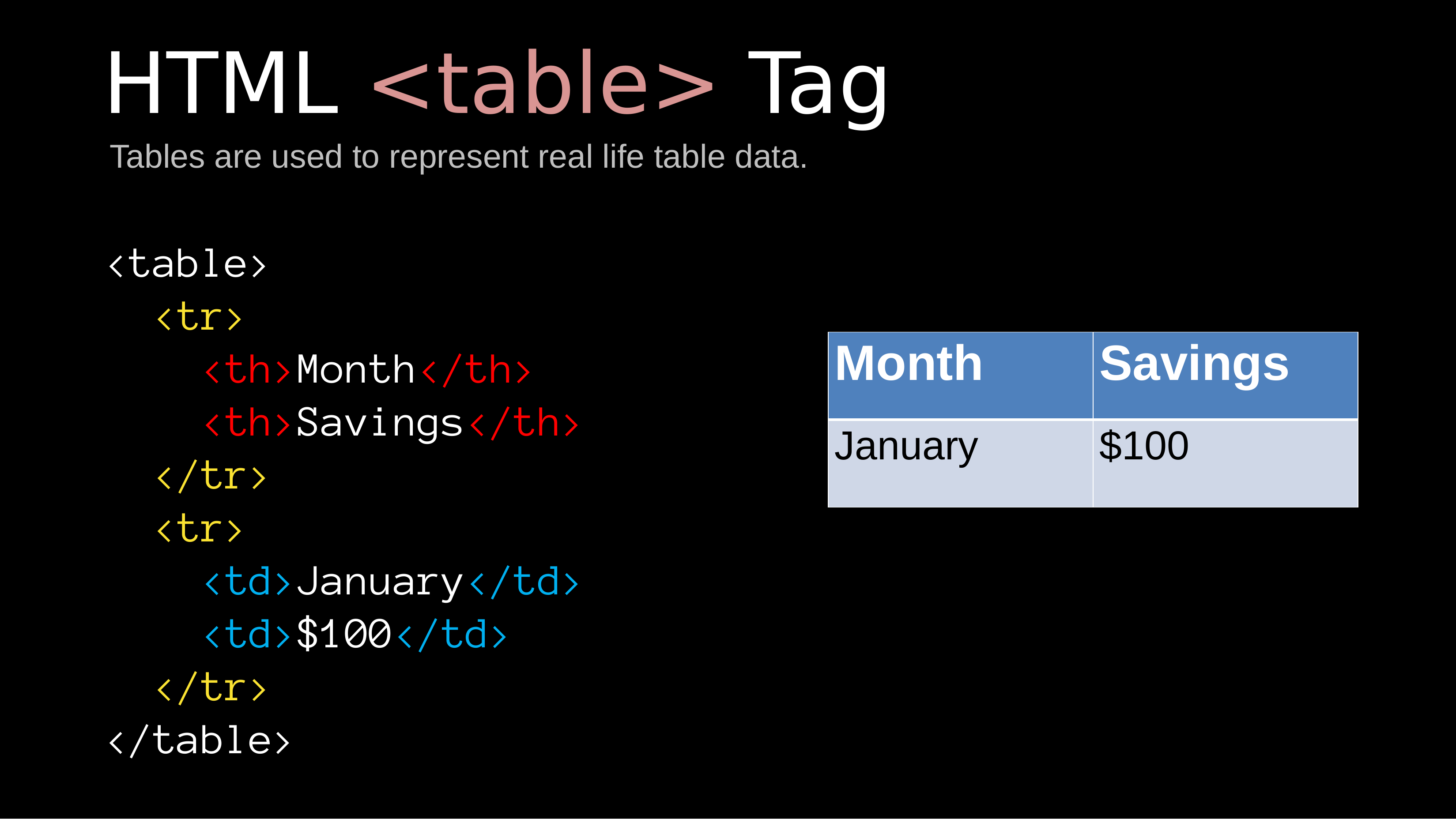

# HTML <table> Tag
Tables are used to represent real life table data.
<table>
  <tr>
    <th>Month</th>
    <th>Savings</th>
  </tr>
  <tr>
    <td>January</td>
    <td>$100</td>
  </tr>
</table>
| Month | Savings |
| --- | --- |
| January | $100 |